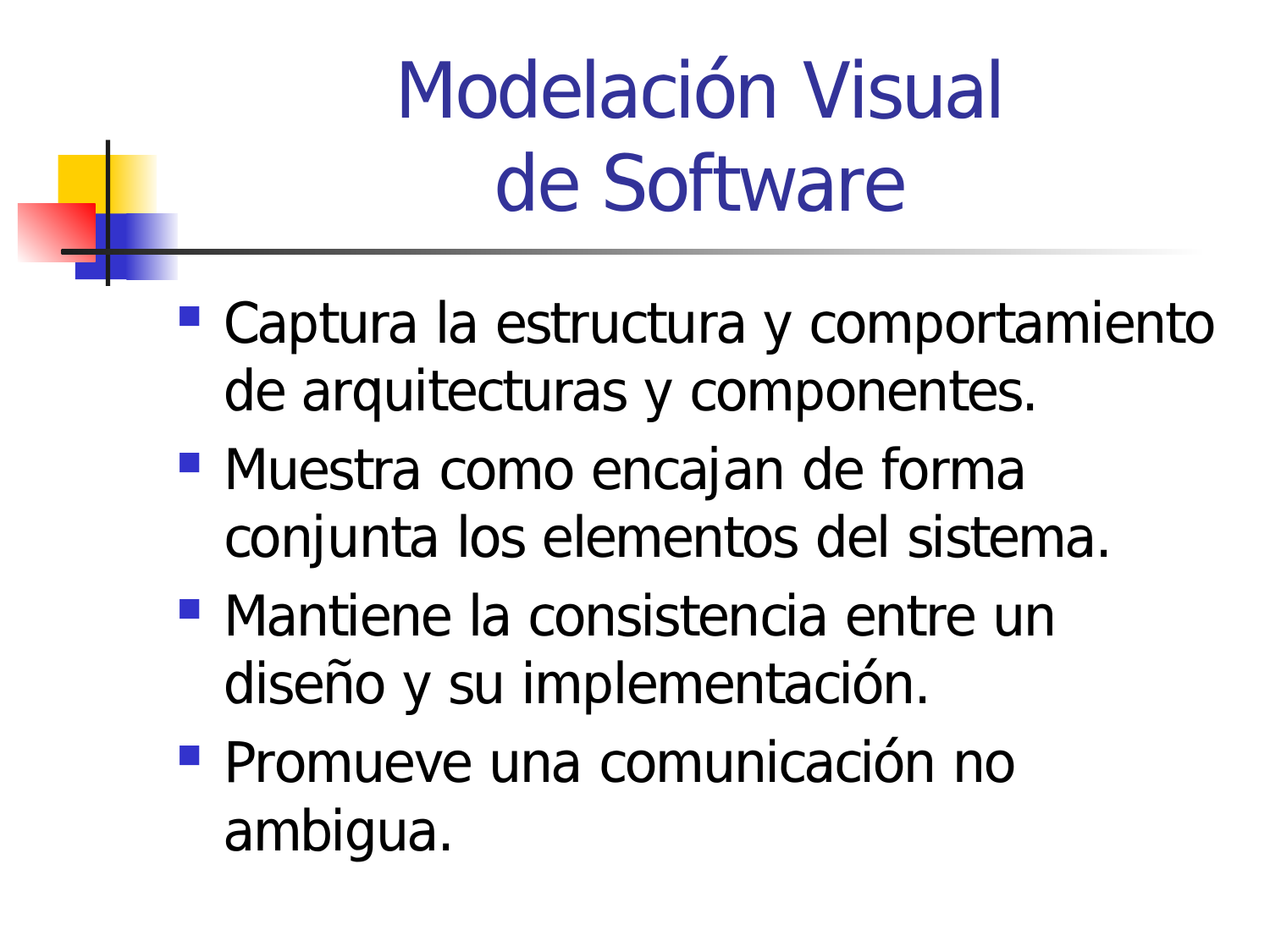

# Modelación Visual de Software
Captura la estructura y comportamiento de arquitecturas y componentes.
Muestra como encajan de forma conjunta los elementos del sistema.
Mantiene la consistencia entre un diseño y su implementación.
Promueve una comunicación no ambigua.